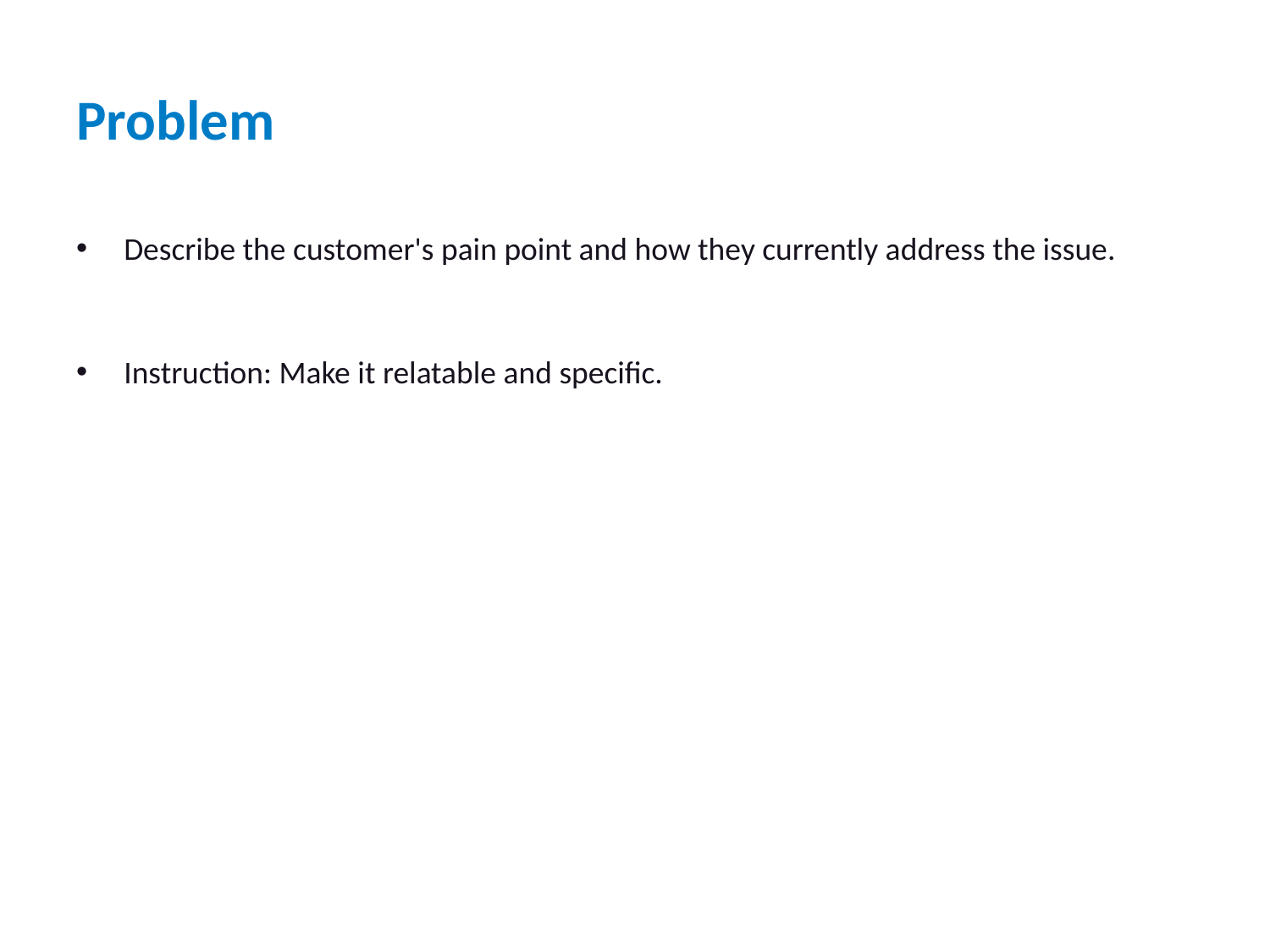

# Problem
Describe the customer's pain point and how they currently address the issue.

Instruction: Make it relatable and specific.